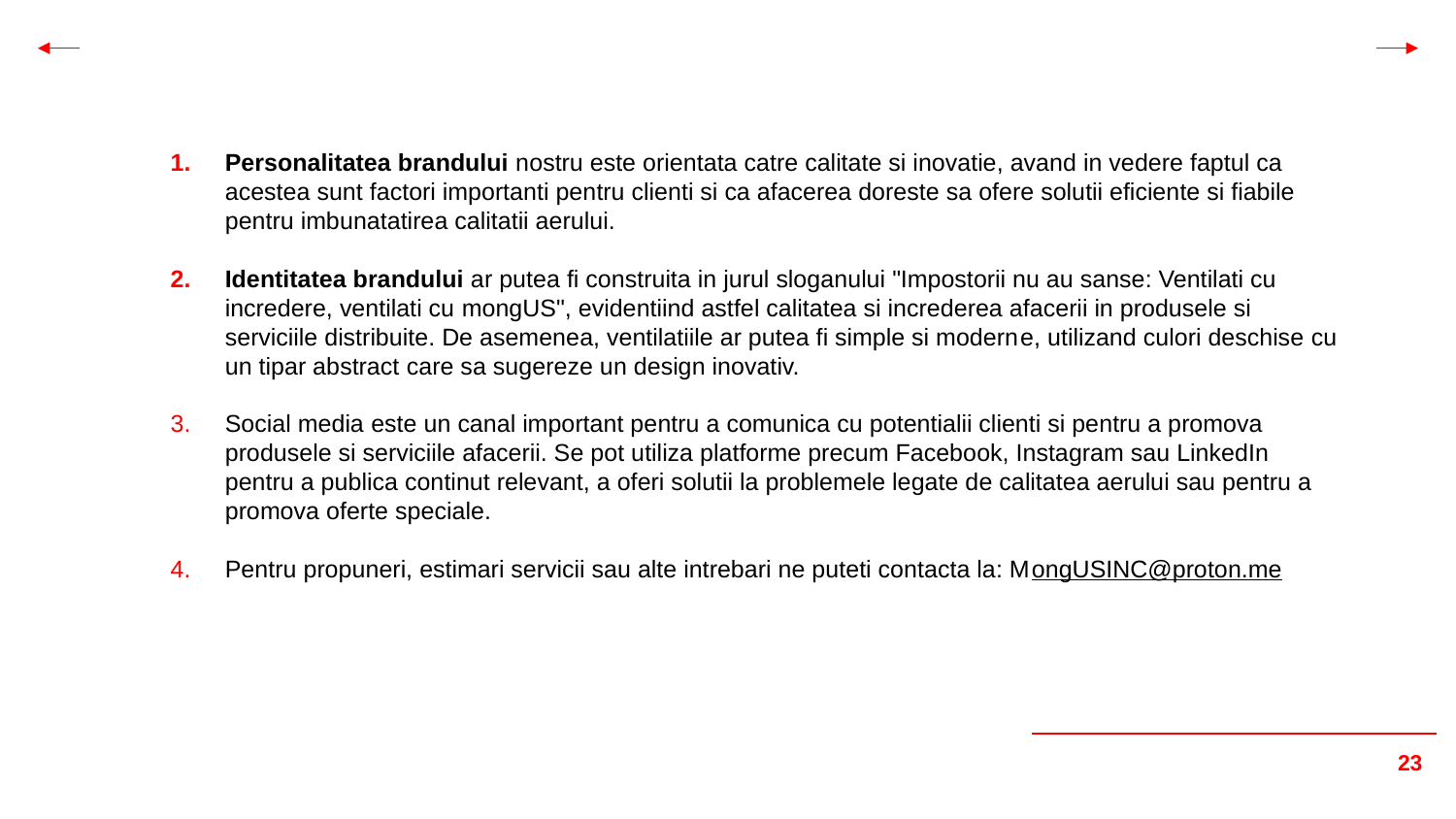

Personalitatea brandului nostru este orientata catre calitate si inovatie, avand in vedere faptul ca acestea sunt factori importanti pentru clienti si ca afacerea doreste sa ofere solutii eficiente si fiabile pentru imbunatatirea calitatii aerului.

Identitatea brandului ar putea fi construita in jurul sloganului "Impostorii nu au sanse: Ventilati cu incredere, ventilati cu mongUS", evidentiind astfel calitatea si increderea afacerii in produsele si serviciile distribuite. De asemenea, ventilatiile ar putea fi simple si moderne, utilizand culori deschise cu un tipar abstract care sa sugereze un design inovativ.

Social media este un canal important pentru a comunica cu potentialii clienti si pentru a promova produsele si serviciile afacerii. Se pot utiliza platforme precum Facebook, Instagram sau LinkedIn pentru a publica continut relevant, a oferi solutii la problemele legate de calitatea aerului sau pentru a promova oferte speciale.

Pentru propuneri, estimari servicii sau alte intrebari ne puteti contacta la: MongUSINC@proton.me